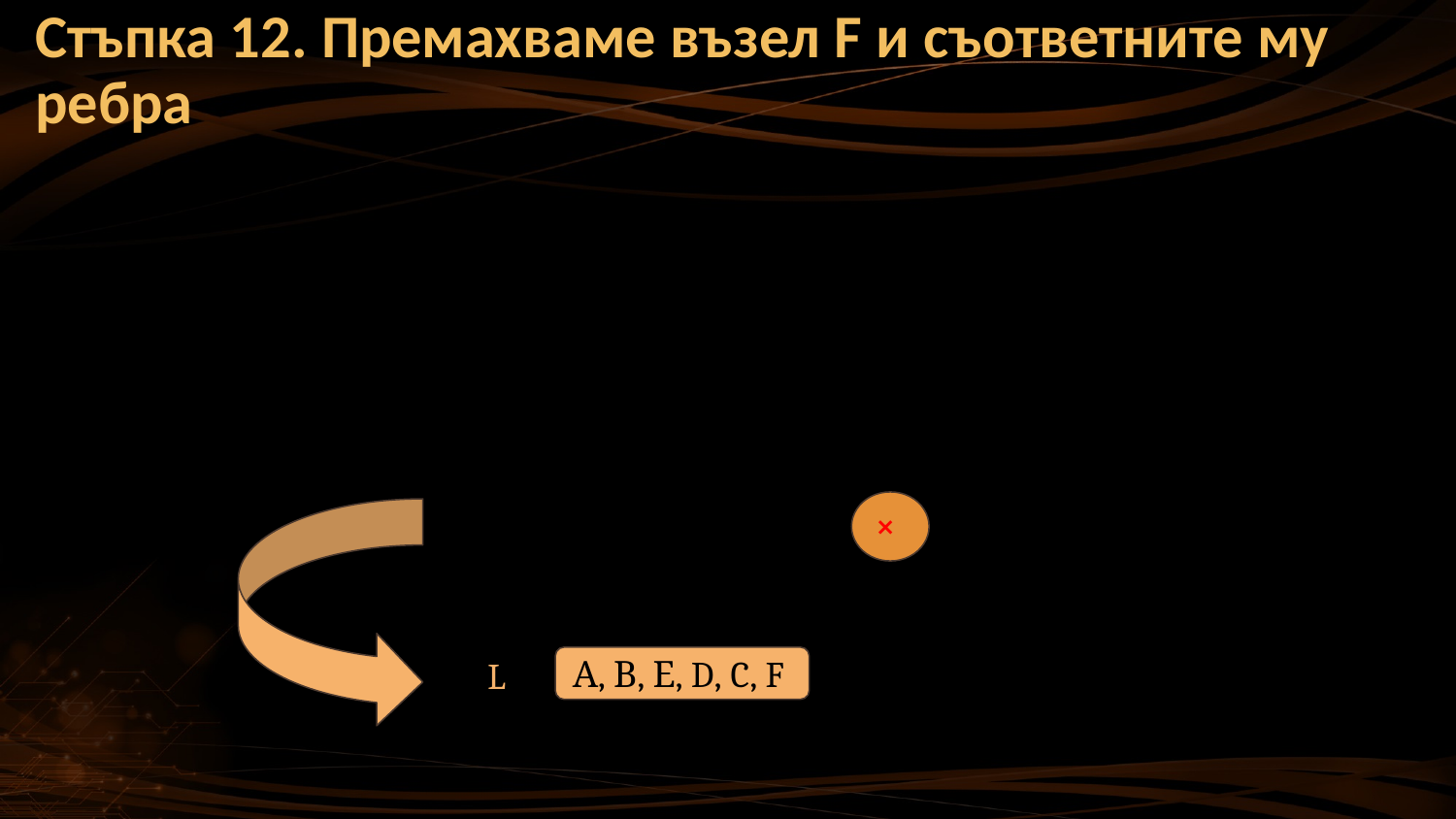

# Стъпка 12. Премахваме възел F и съответните му ребра
❌

L
А, В, Е, D, C, F